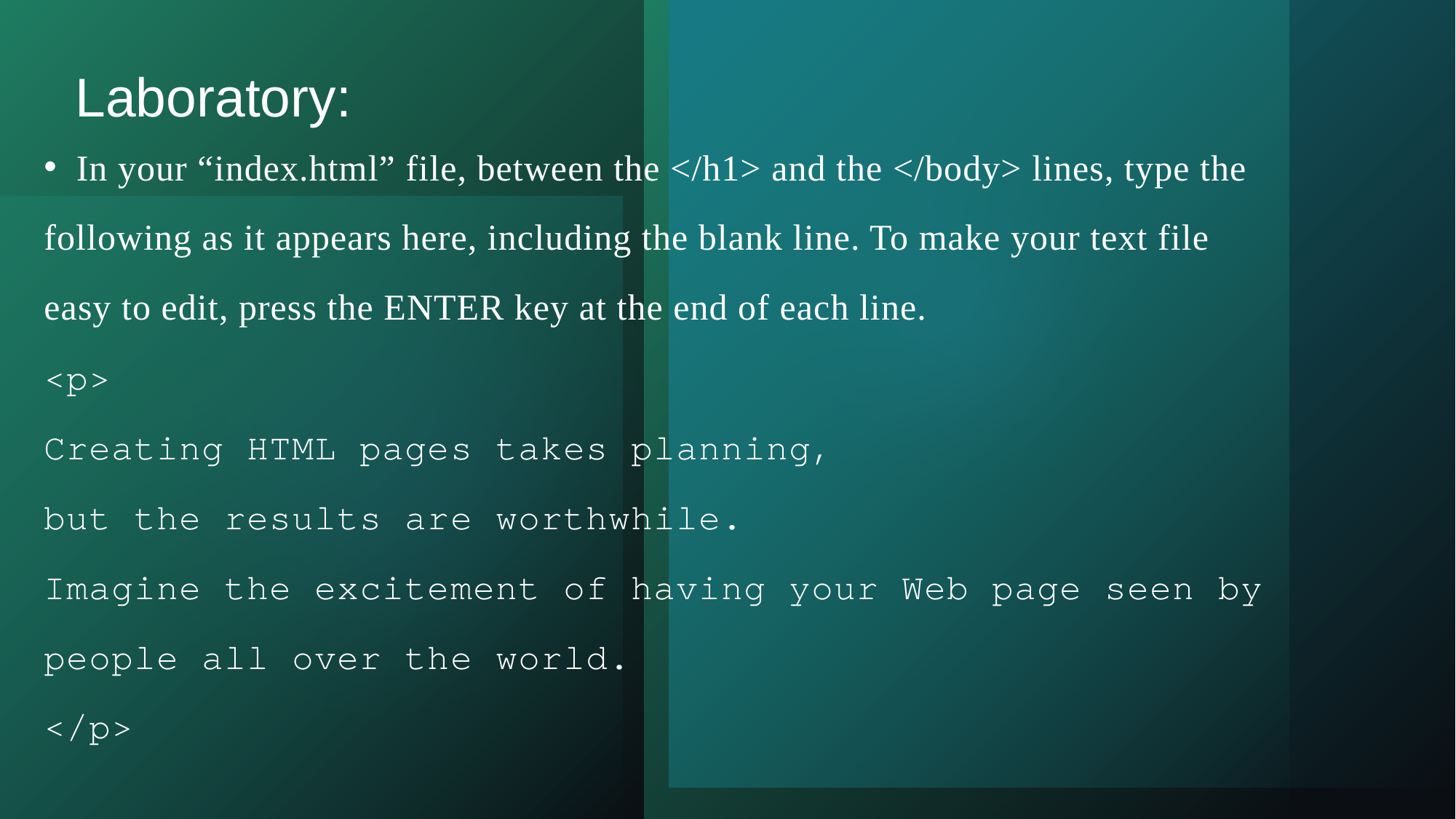

# Laboratory:
In your “index.html” file, between the </h1> and the </body> lines, type the
following as it appears here, including the blank line. To make your text file
easy to edit, press the ENTER key at the end of each line.
<p>
Creating HTML pages takes planning,
but the results are worthwhile.
Imagine the excitement of having your Web page seen by
people all over the world.
</p>